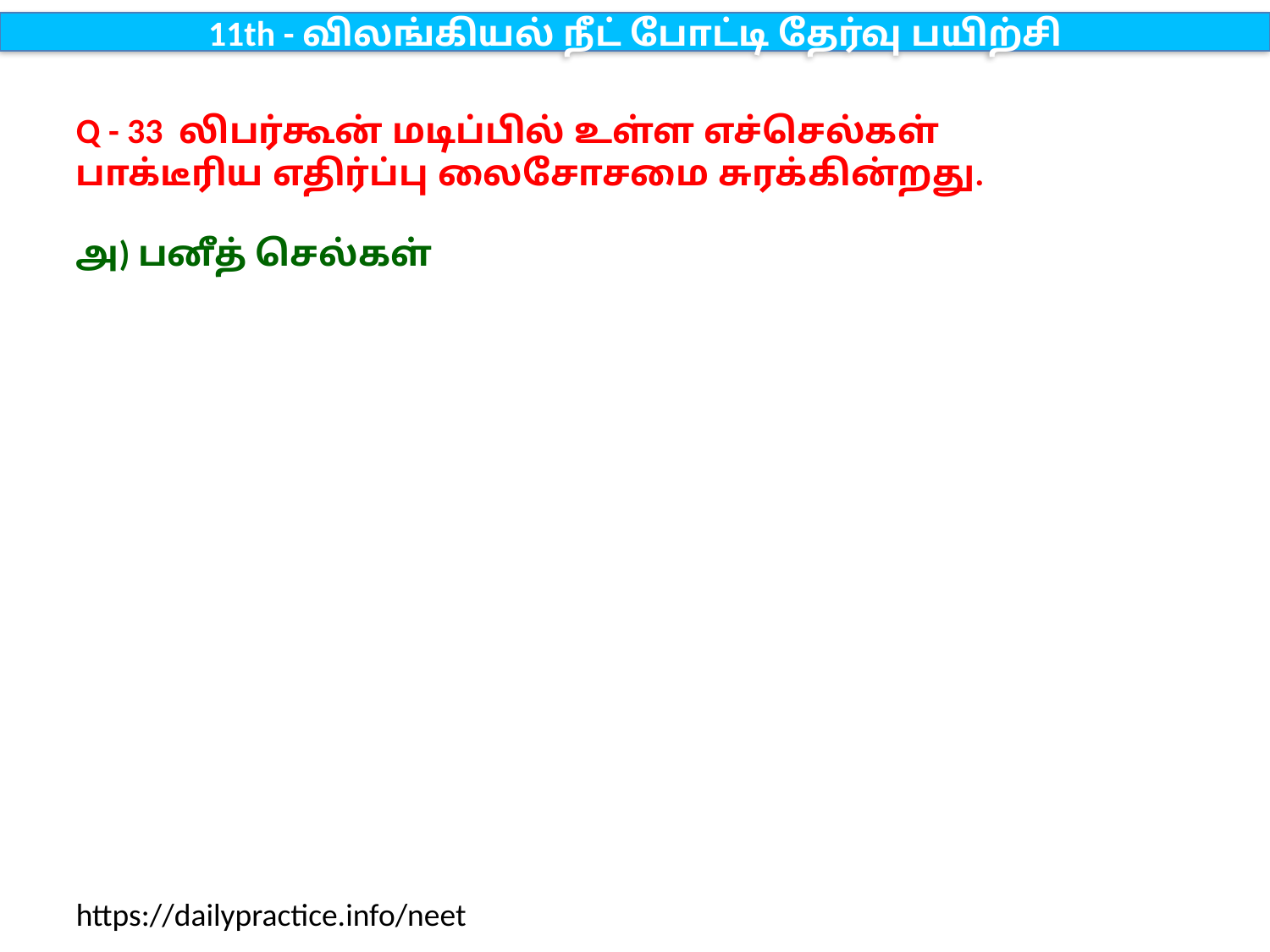

11th - விலங்கியல் நீட் போட்டி தேர்வு பயிற்சி

Q - 33  லிபர்கூன் மடிப்பில் உள்ள எச்செல்கள் பாக்டீரிய எதிர்ப்பு லைசோசமை சுரக்கின்றது.

அ) பனீத் செல்கள்
https://dailypractice.info/neet